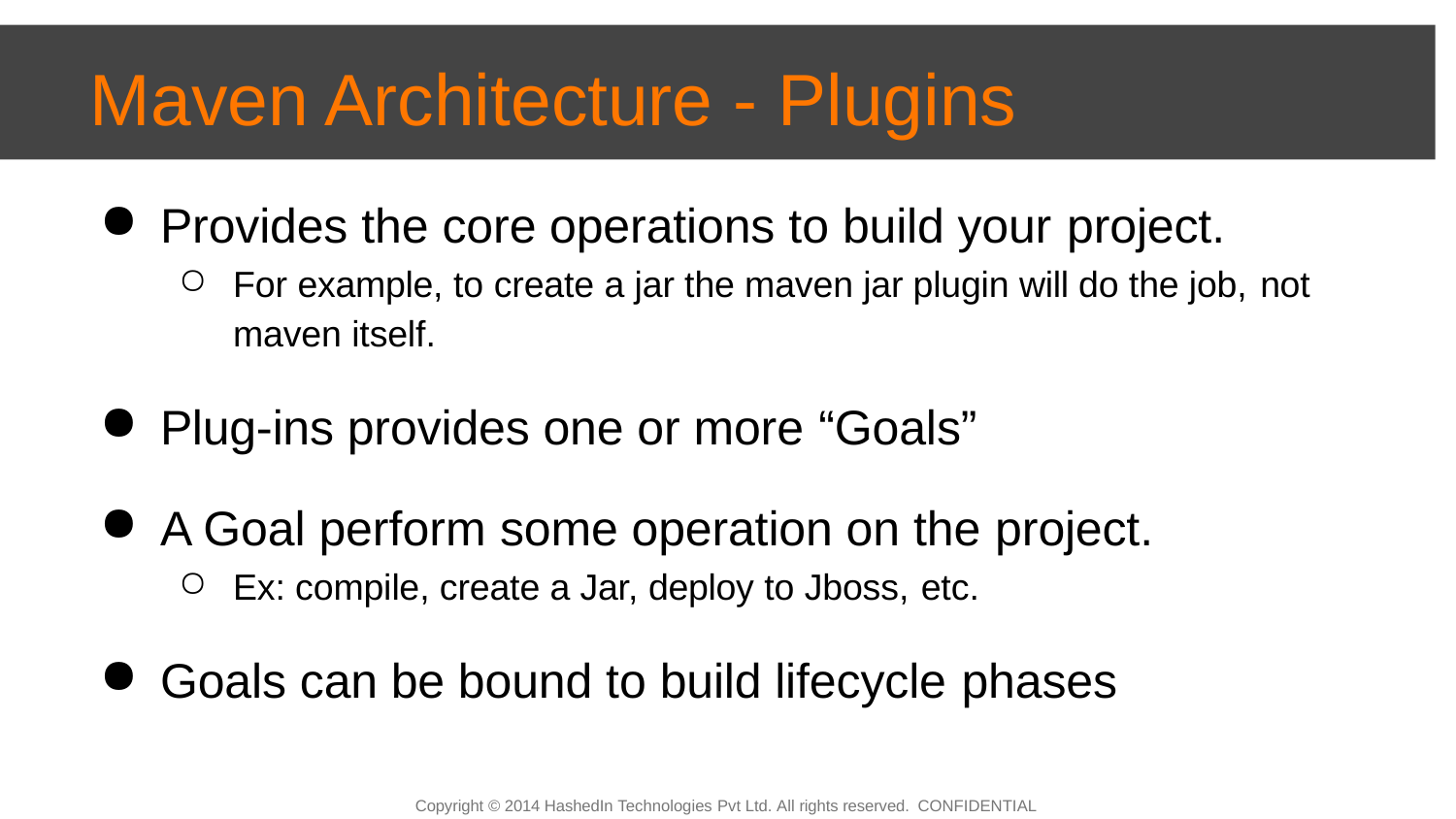

# Maven Architecture - Plugins
Provides the core operations to build your project.
For example, to create a jar the maven jar plugin will do the job, not
maven itself.

Plug‐ins provides one or more “Goals”
A Goal perform some operation on the project.
Ex: compile, create a Jar, deploy to Jboss, etc.

Goals can be bound to build lifecycle phases
Copyright © 2014 HashedIn Technologies Pvt Ltd. All rights reserved. CONFIDENTIAL